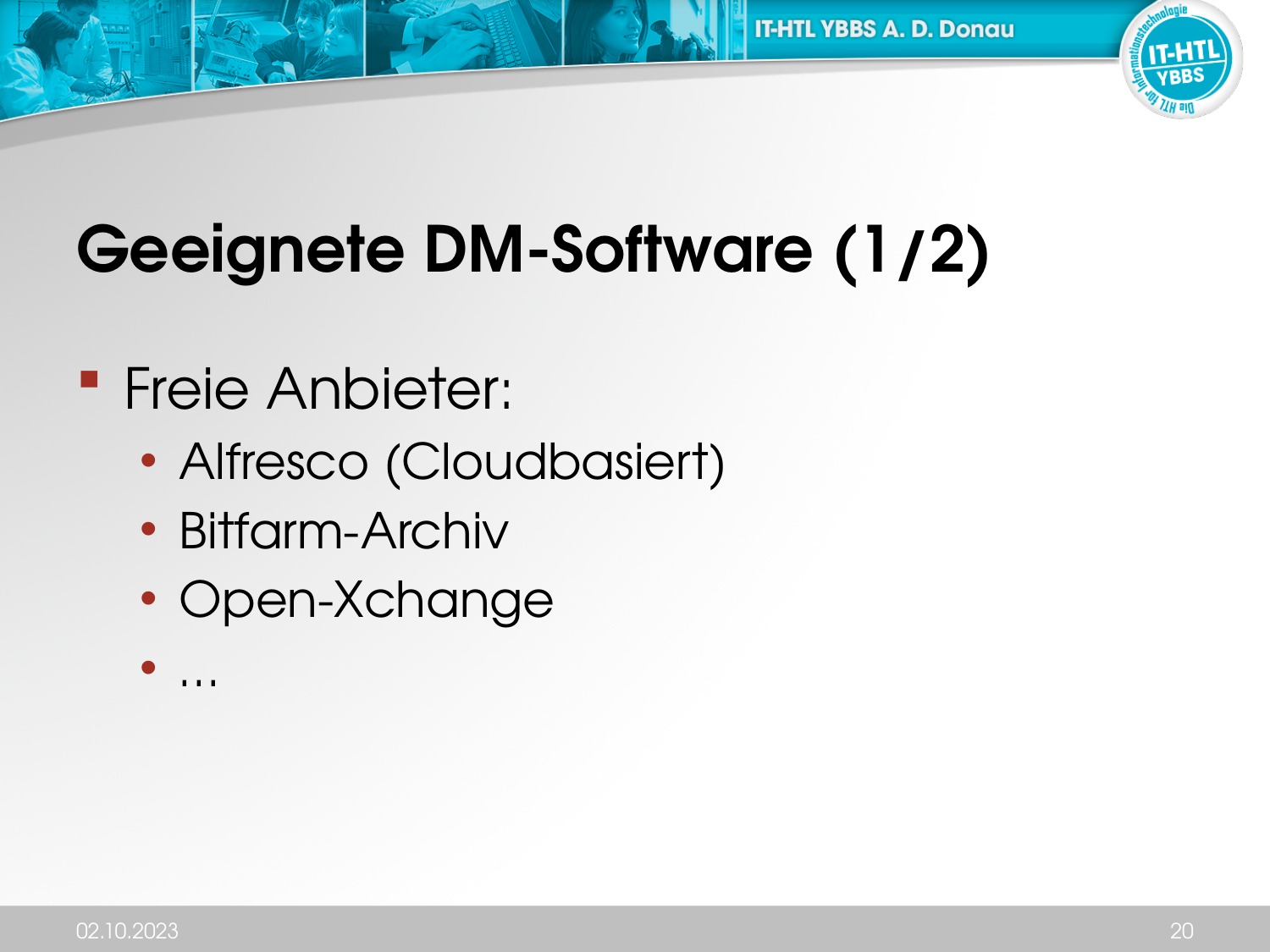

# Geeignete DM-Software (1/2)
Freie Anbieter:
Alfresco (Cloudbasiert)
Bitfarm-Archiv
Open-Xchange
…
02.10.2023

20